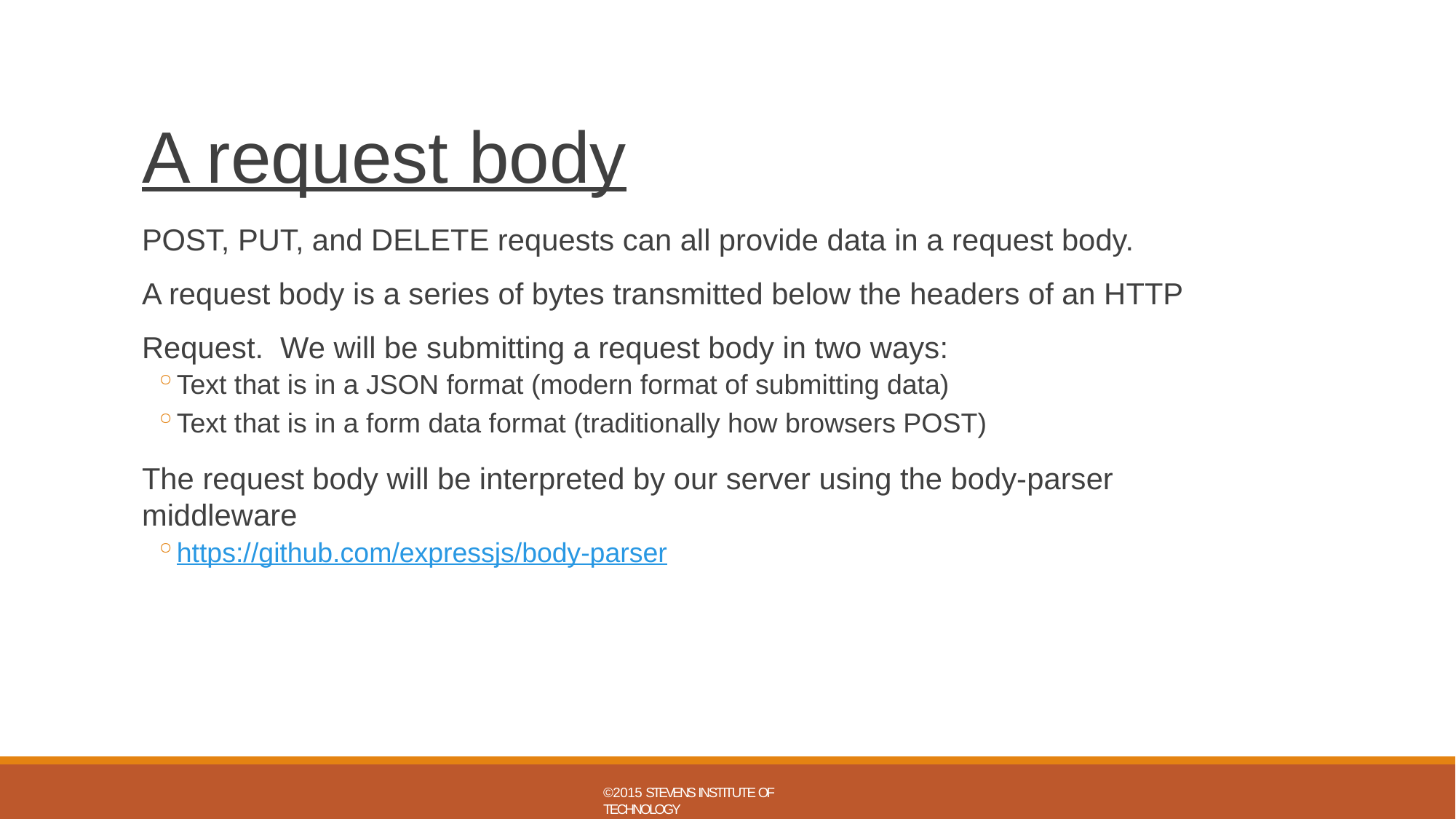

# A request body
POST, PUT, and DELETE requests can all provide data in a request body.
A request body is a series of bytes transmitted below the headers of an HTTP Request.  We will be submitting a request body in two ways:
Text that is in a JSON format (modern format of submitting data)
Text that is in a form data format (traditionally how browsers POST)
The request body will be interpreted by our server using the body-parser middleware
https://github.com/expressjs/body-parser
©2015 STEVENS INSTITUTE OF TECHNOLOGY